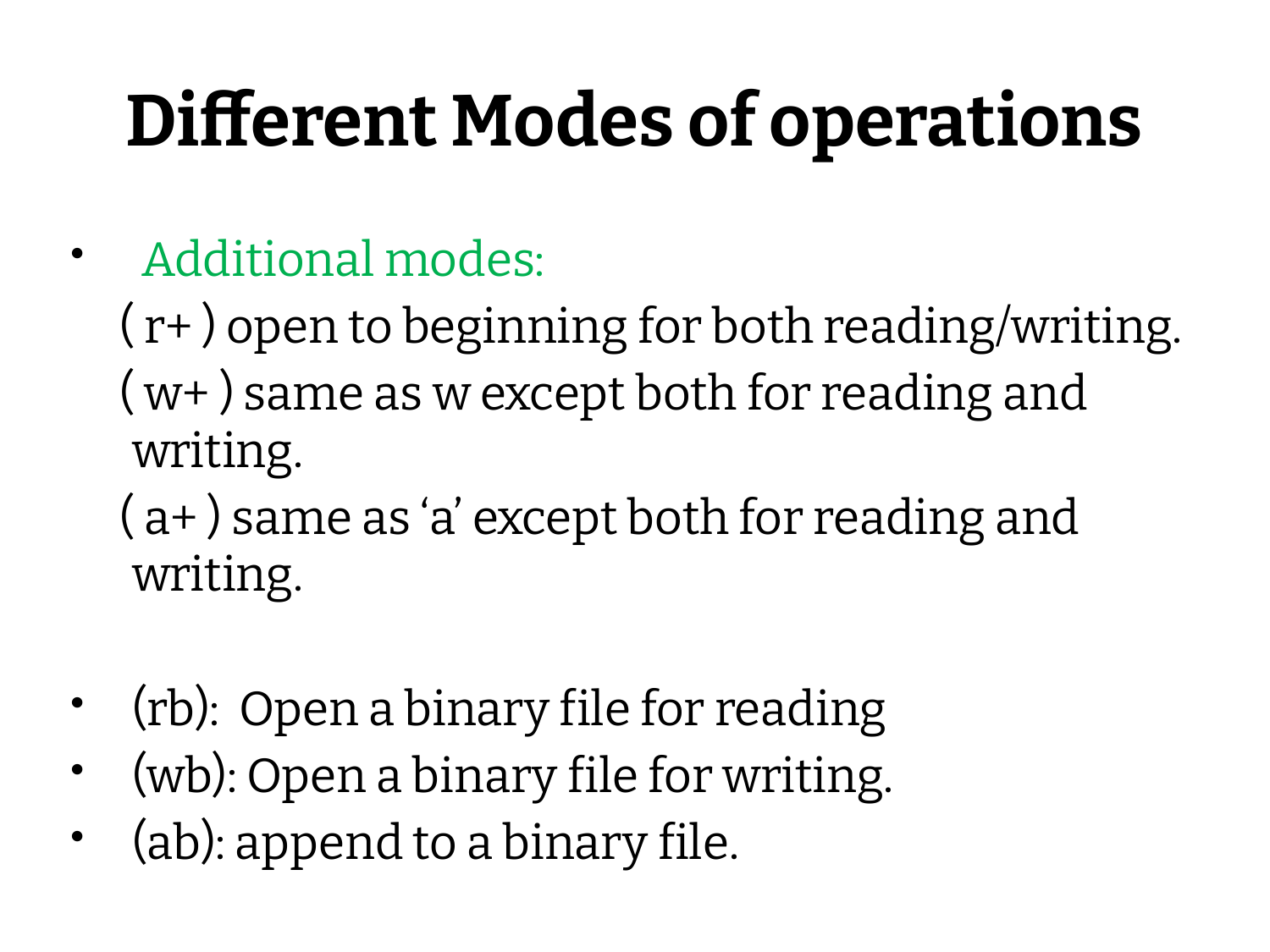

# Different Modes of operations
 Additional modes:
     ( r+ ) open to beginning for both reading/writing.
     ( w+ ) same as w except both for reading and writing.
     ( a+ ) same as ‘a’ except both for reading and writing.

(rb):  Open a binary file for reading
(wb): Open a binary file for writing.
(ab): append to a binary file.